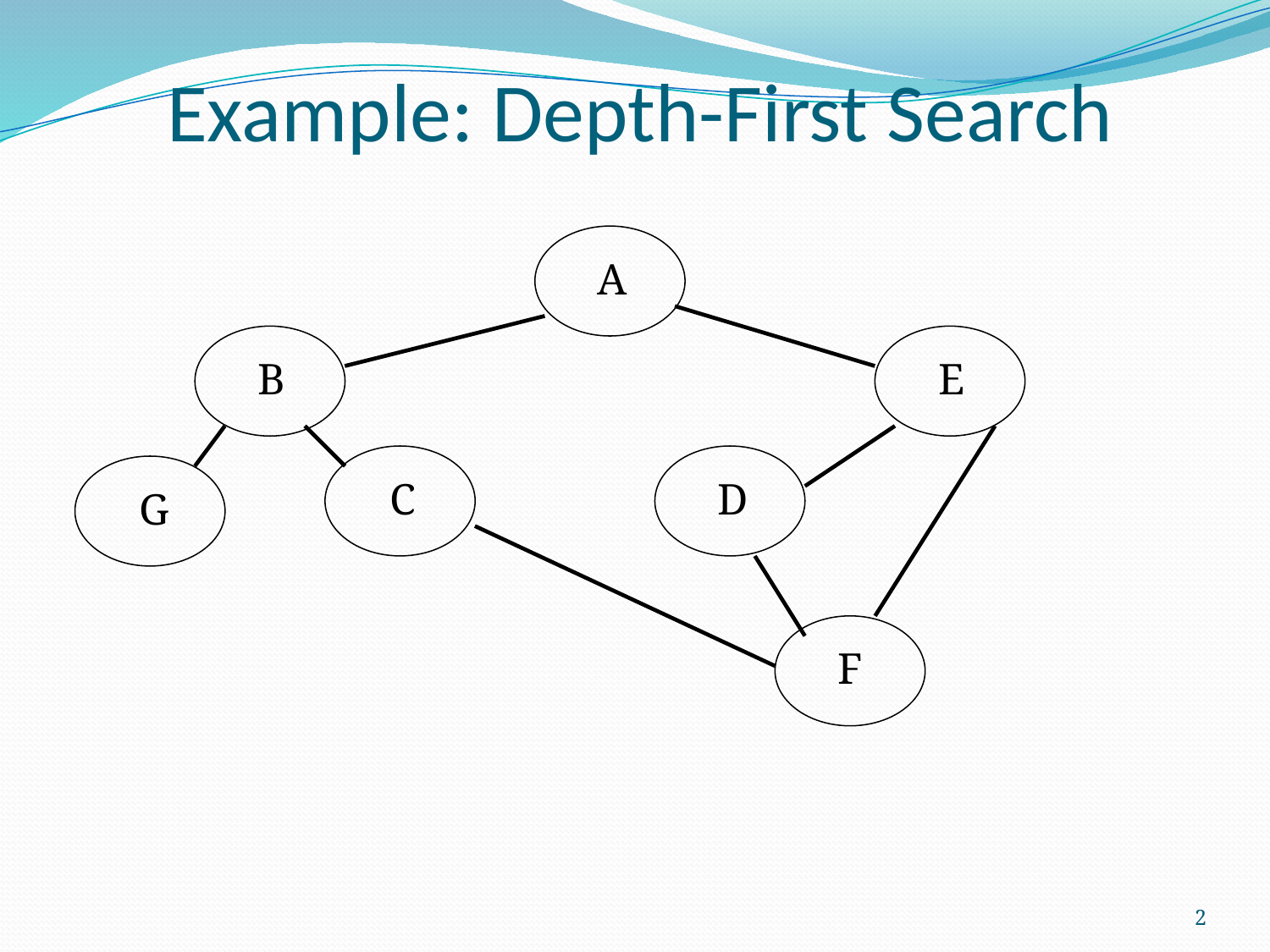

# Example: Depth-First Search

A

B

E

C

D

G

F
2